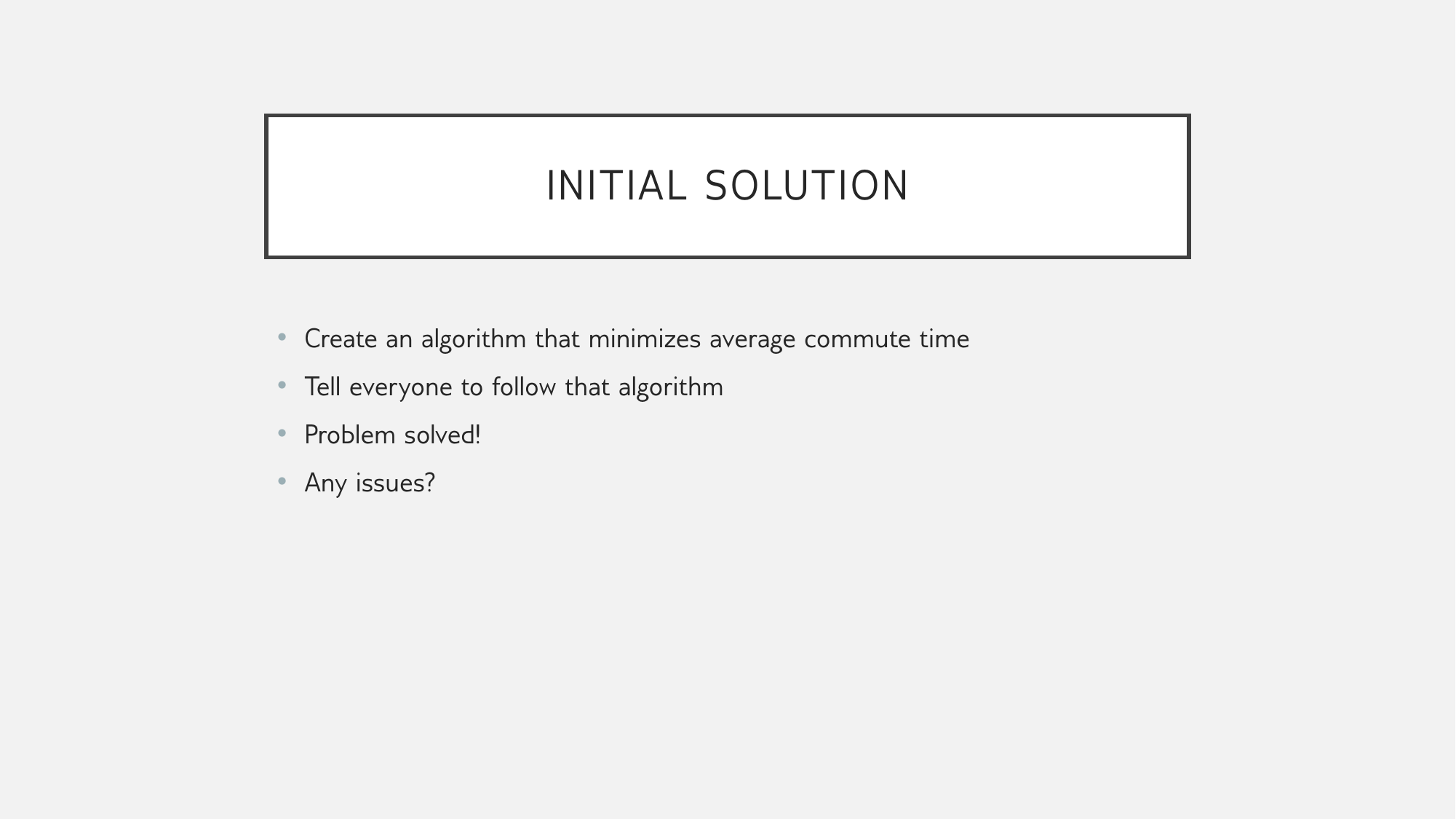

# Initial solution
Create an algorithm that minimizes average commute time
Tell everyone to follow that algorithm
Problem solved!
Any issues?